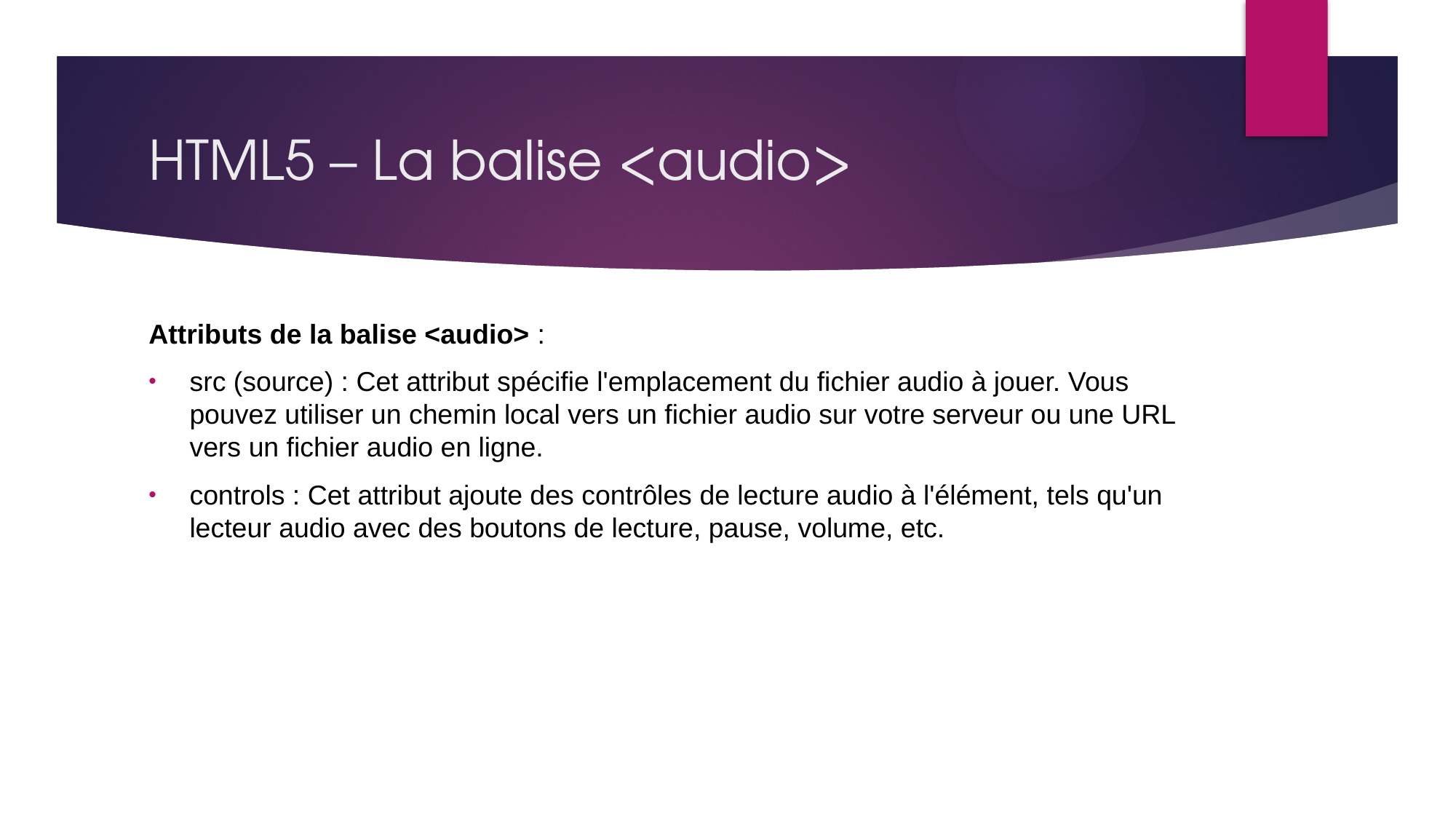

# HTML5 – La balise <audio>
Attributs de la balise <audio> :
src (source) : Cet attribut spécifie l'emplacement du fichier audio à jouer. Vous pouvez utiliser un chemin local vers un fichier audio sur votre serveur ou une URL vers un fichier audio en ligne.
controls : Cet attribut ajoute des contrôles de lecture audio à l'élément, tels qu'un lecteur audio avec des boutons de lecture, pause, volume, etc.